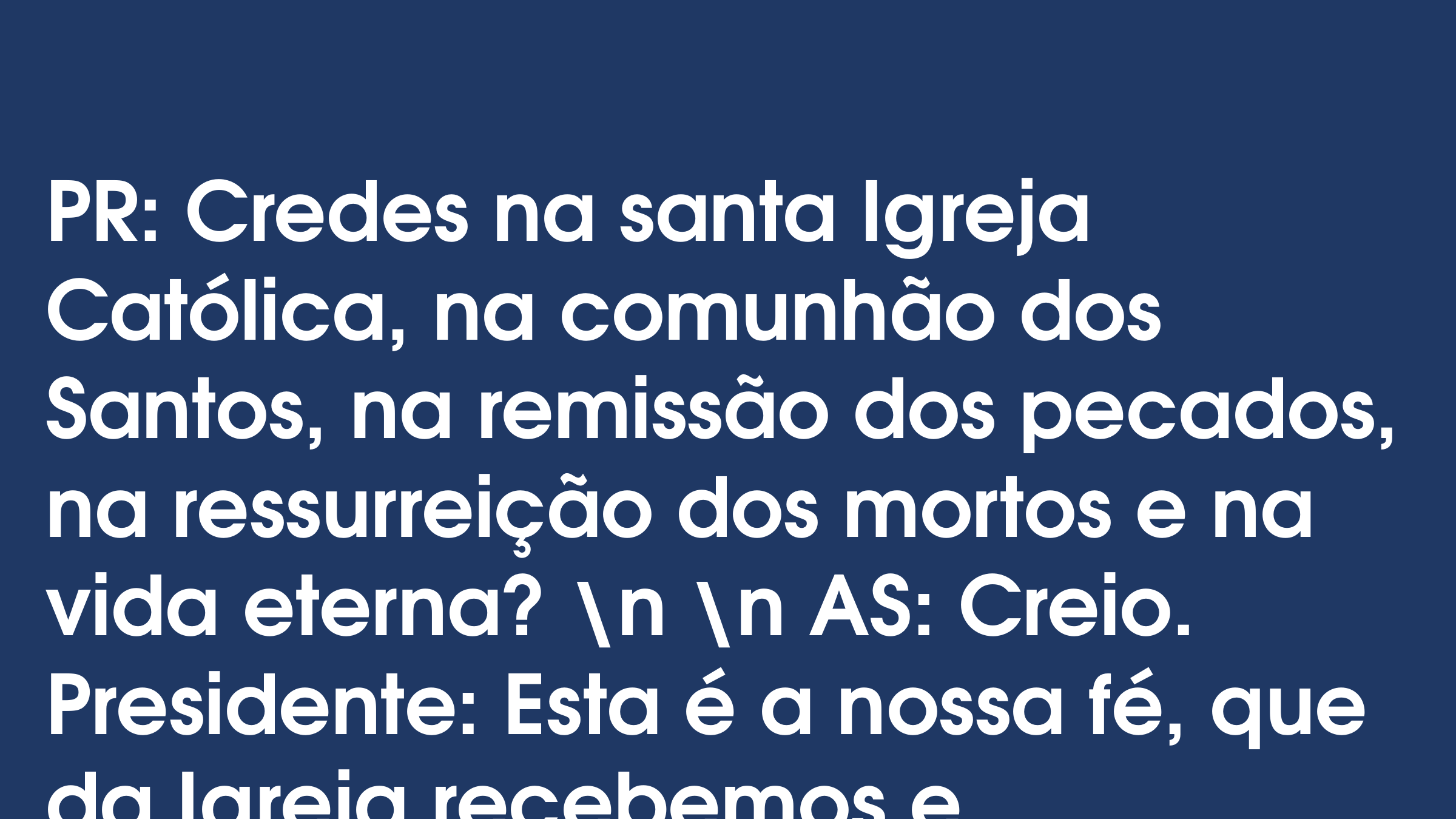

PR: Credes na santa Igreja Católica, na comunhão dos Santos, na remissão dos pecados, na ressurreição dos mortos e na vida eterna? \n \n AS: Creio. Presidente: Esta é a nossa fé, que da Igreja recebemos e